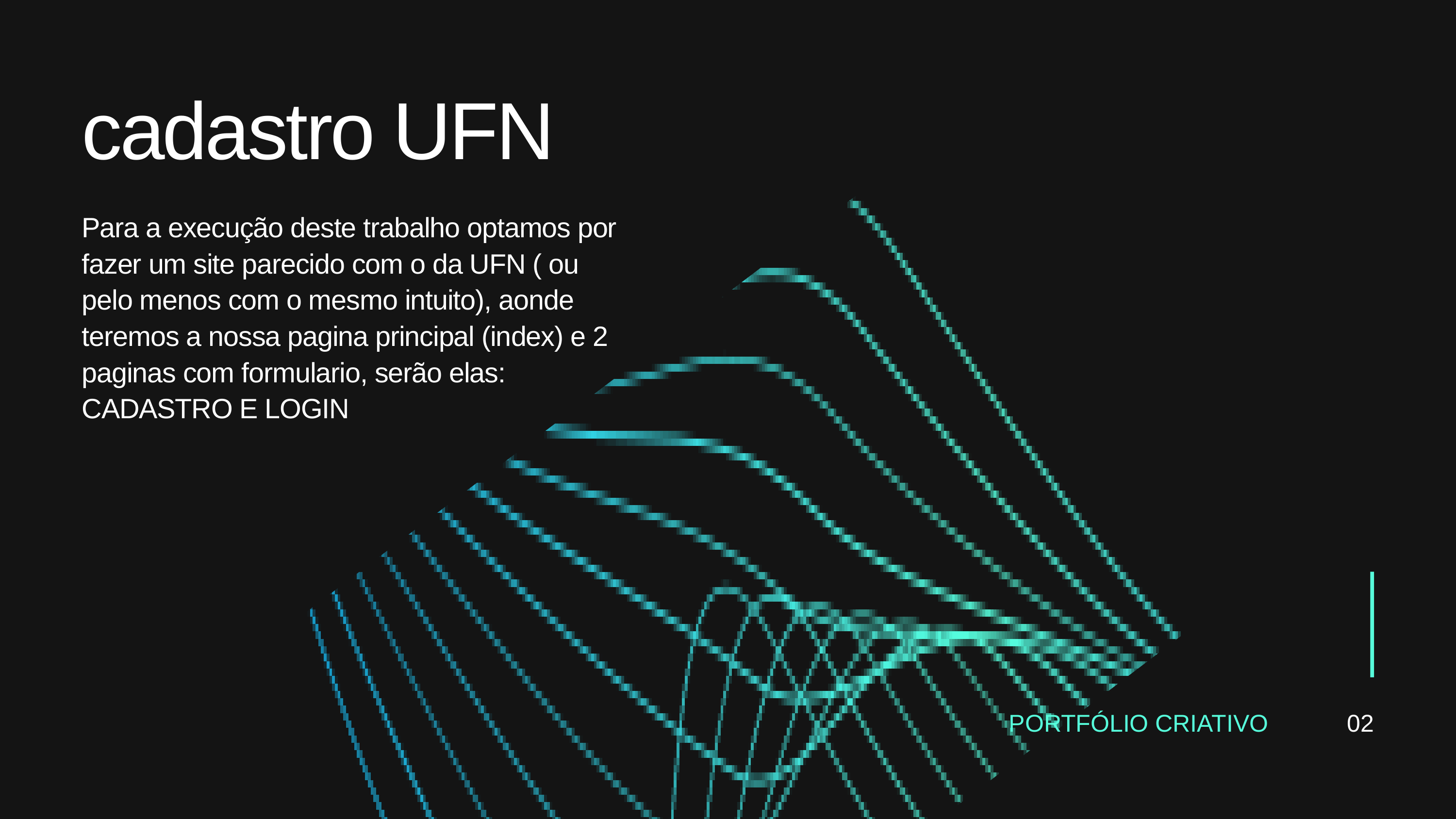

cadastro UFN
Para a execução deste trabalho optamos por fazer um site parecido com o da UFN ( ou pelo menos com o mesmo intuito), aonde teremos a nossa pagina principal (index) e 2 paginas com formulario, serão elas: CADASTRO E LOGIN

02
PORTFÓLIO CRIATIVO